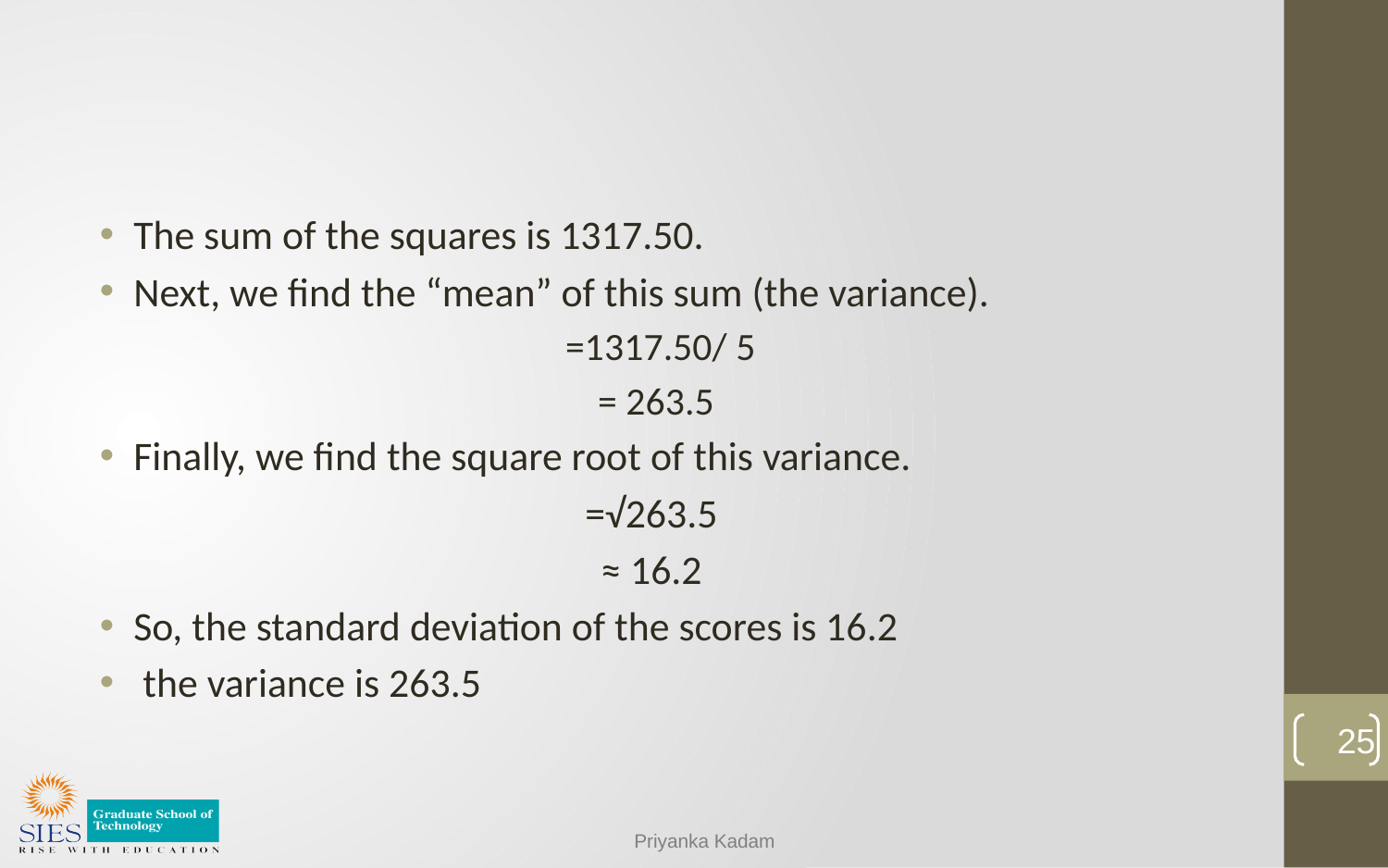

#
The sum of the squares is 1317.50.
Next, we find the “mean” of this sum (the variance).
 =1317.50/ 5
 = 263.5
Finally, we find the square root of this variance.
=√263.5
≈ 16.2
So, the standard deviation of the scores is 16.2
 the variance is 263.5
25